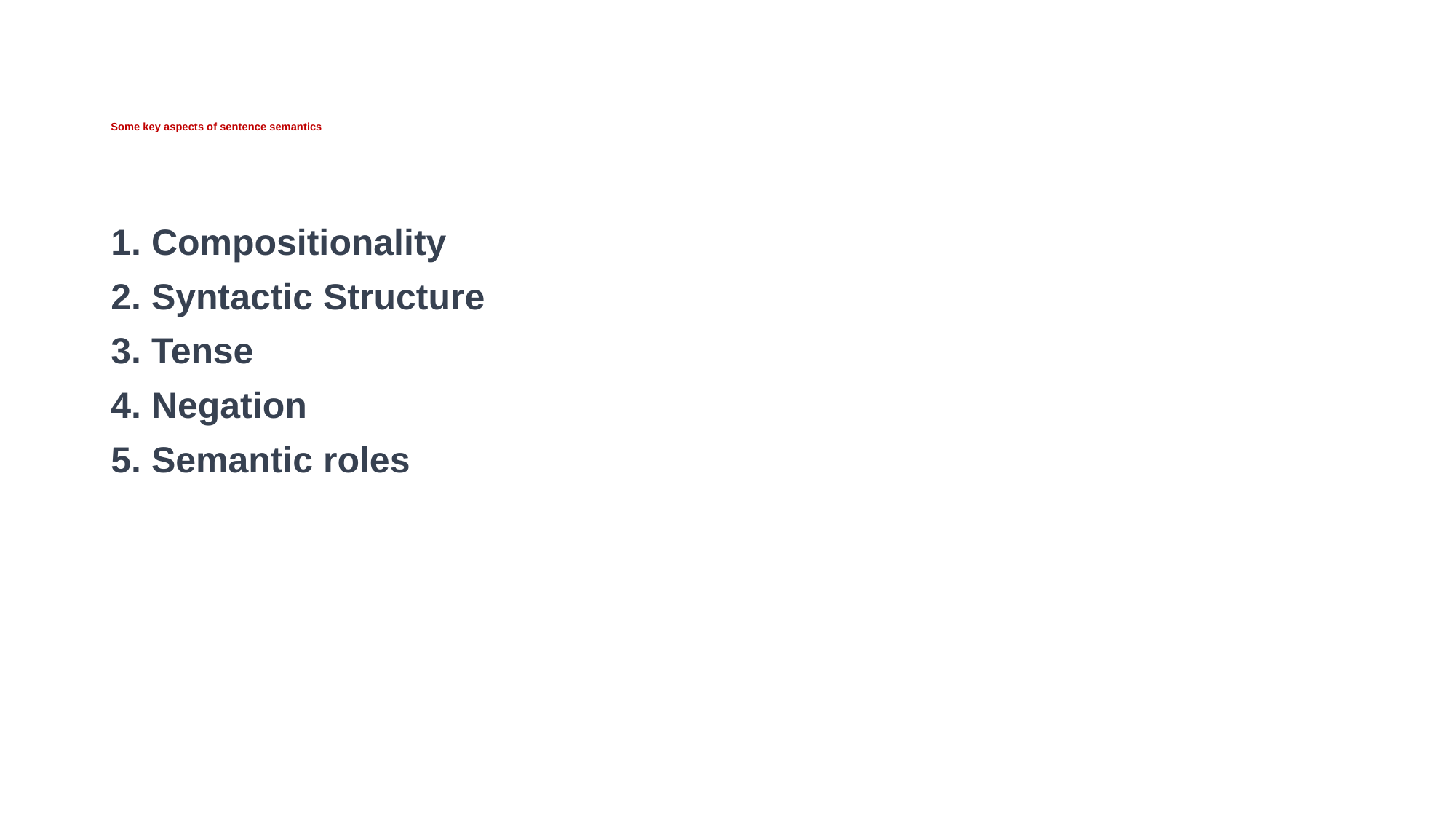

# Some key aspects of sentence semantics
 Compositionality
2. Syntactic Structure
3. Tense
4. Negation
5. Semantic roles